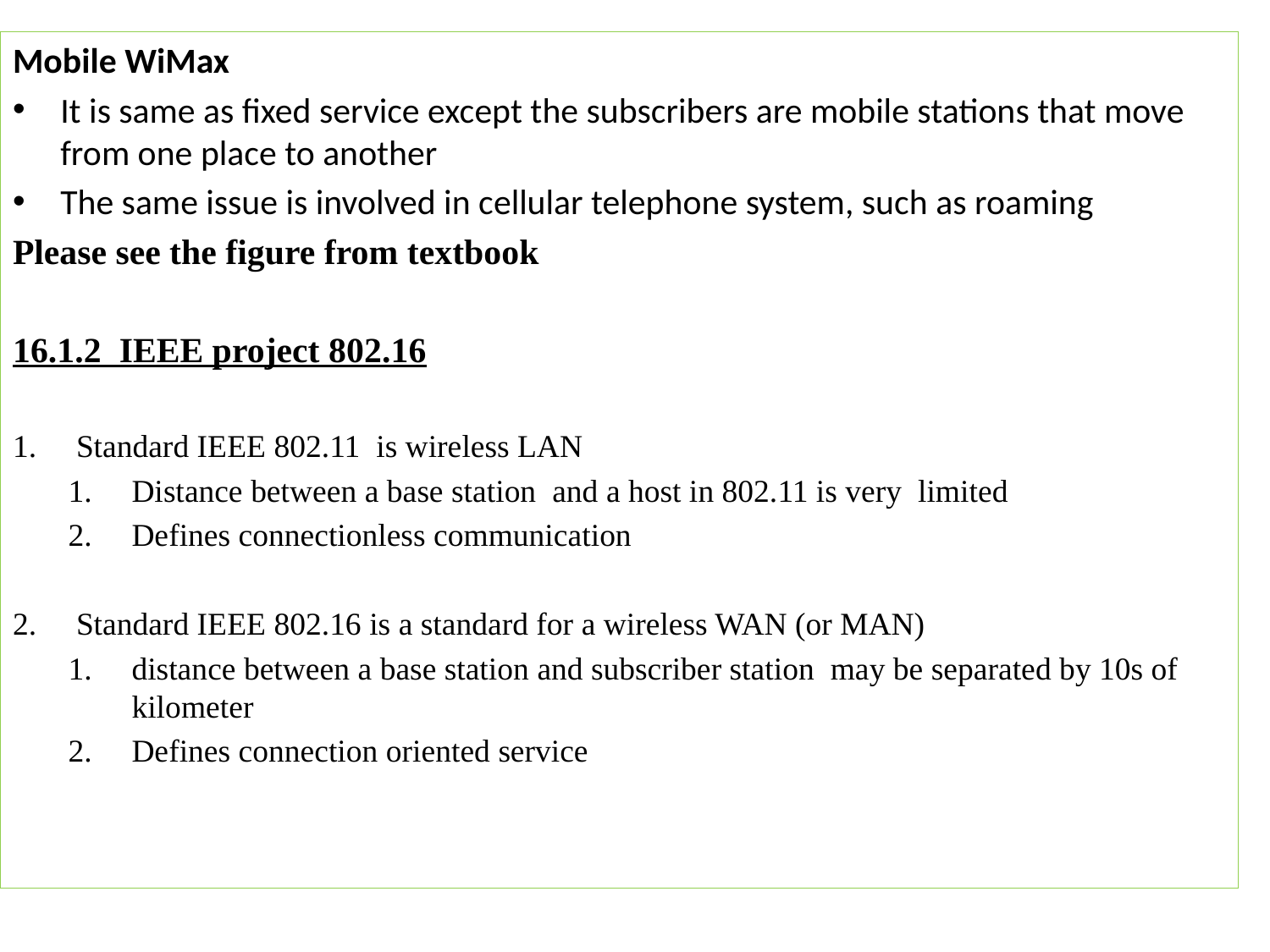

Mobile WiMax
It is same as fixed service except the subscribers are mobile stations that move from one place to another
The same issue is involved in cellular telephone system, such as roaming
Please see the figure from textbook

16.1.2  IEEE project 802.16

Standard IEEE 802.11  is wireless LAN
Distance between a base station  and a host in 802.11 is very  limited
Defines connectionless communication

Standard IEEE 802.16 is a standard for a wireless WAN (or MAN)
distance between a base station and subscriber station  may be separated by 10s of kilometer
Defines connection oriented service